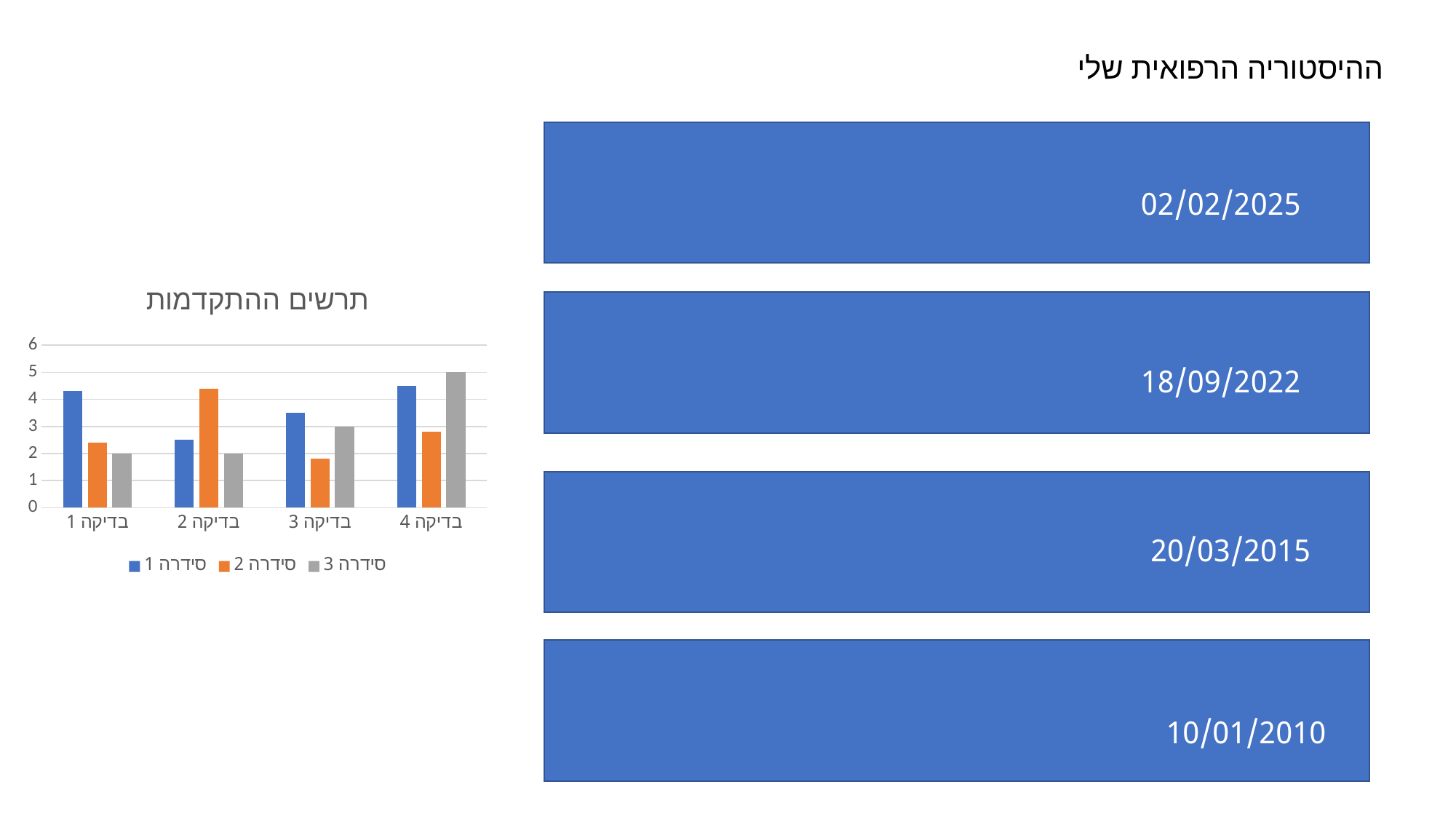

ההיסטוריה הרפואית שלי

🖼️
02/02/2025

### Chart: תרשים ההתקדמות

| Category | סידרה 1 | סידרה 2 | סידרה 3 |
|---|---|---|---|
| בדיקה 1 | 4.3 | 2.4 | 2.0 |
| בדיקה 2 | 2.5 | 4.4 | 2.0 |
| בדיקה 3 | 3.5 | 1.8 | 3.0 |
| בדיקה 4 | 4.5 | 2.8 | 5.0 |
🖼️
18/09/2022

🖼️
20/03/2015

🖼️
10/01/2010